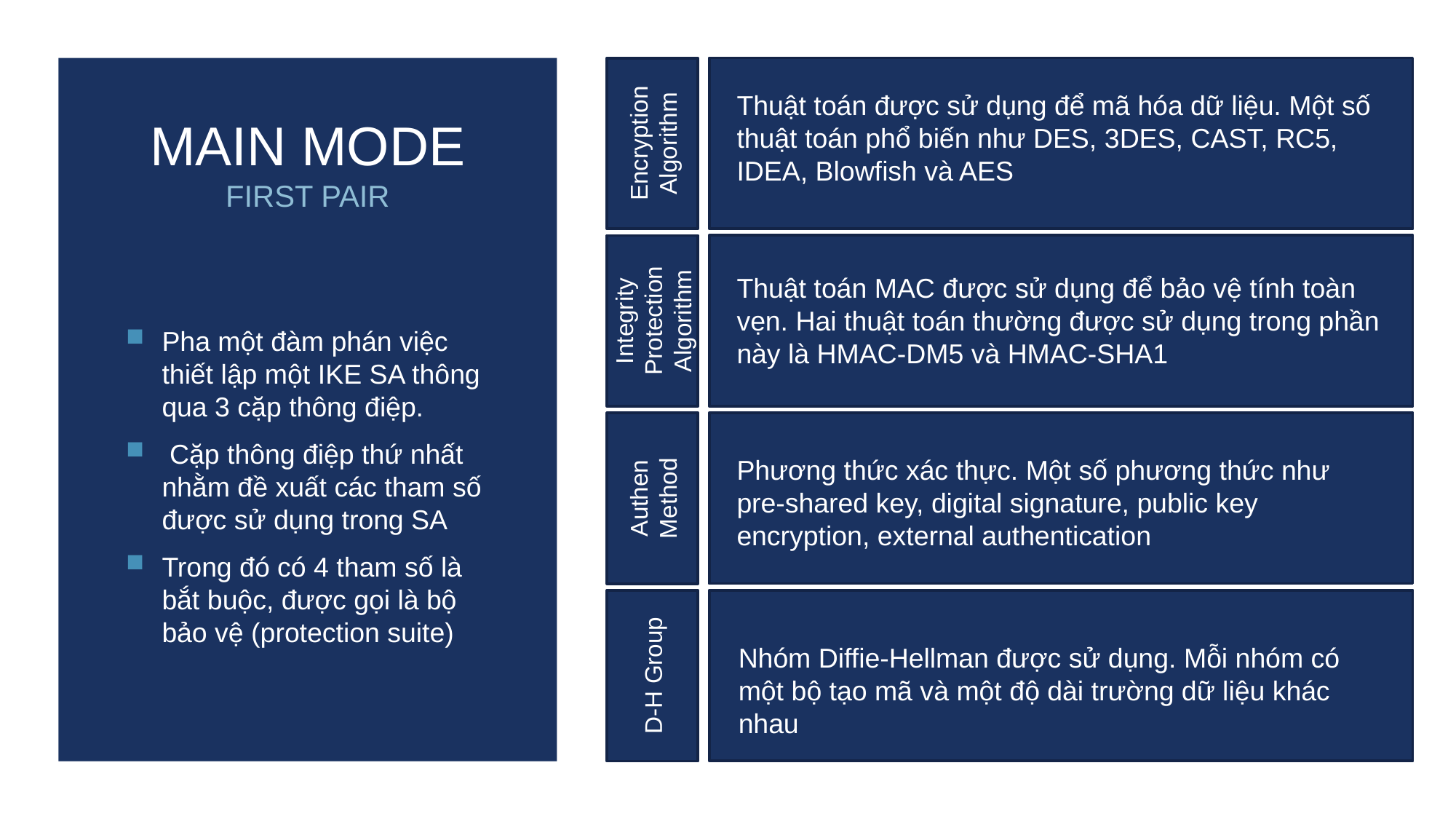

Encryption Algorithm
Thuật toán được sử dụng để mã hóa dữ liệu. Một số thuật toán phổ biến như DES, 3DES, CAST, RC5, IDEA, Blowfish và AES
# main mode First pair

Integrity Protection Algorithm
Thuật toán MAC được sử dụng để bảo vệ tính toàn vẹn. Hai thuật toán thường được sử dụng trong phần này là HMAC-DM5 và HMAC-SHA1
Pha một đàm phán việc thiết lập một IKE SA thông qua 3 cặp thông điệp.
 Cặp thông điệp thứ nhất nhằm đề xuất các tham số được sử dụng trong SA
Trong đó có 4 tham số là bắt buộc, được gọi là bộ bảo vệ (protection suite)

Authen
Method
Phương thức xác thực. Một số phương thức như pre-shared key, digital signature, public key encryption, external authentication

D-H Group
Nhóm Diffie-Hellman được sử dụng. Mỗi nhóm có một bộ tạo mã và một độ dài trường dữ liệu khác nhau